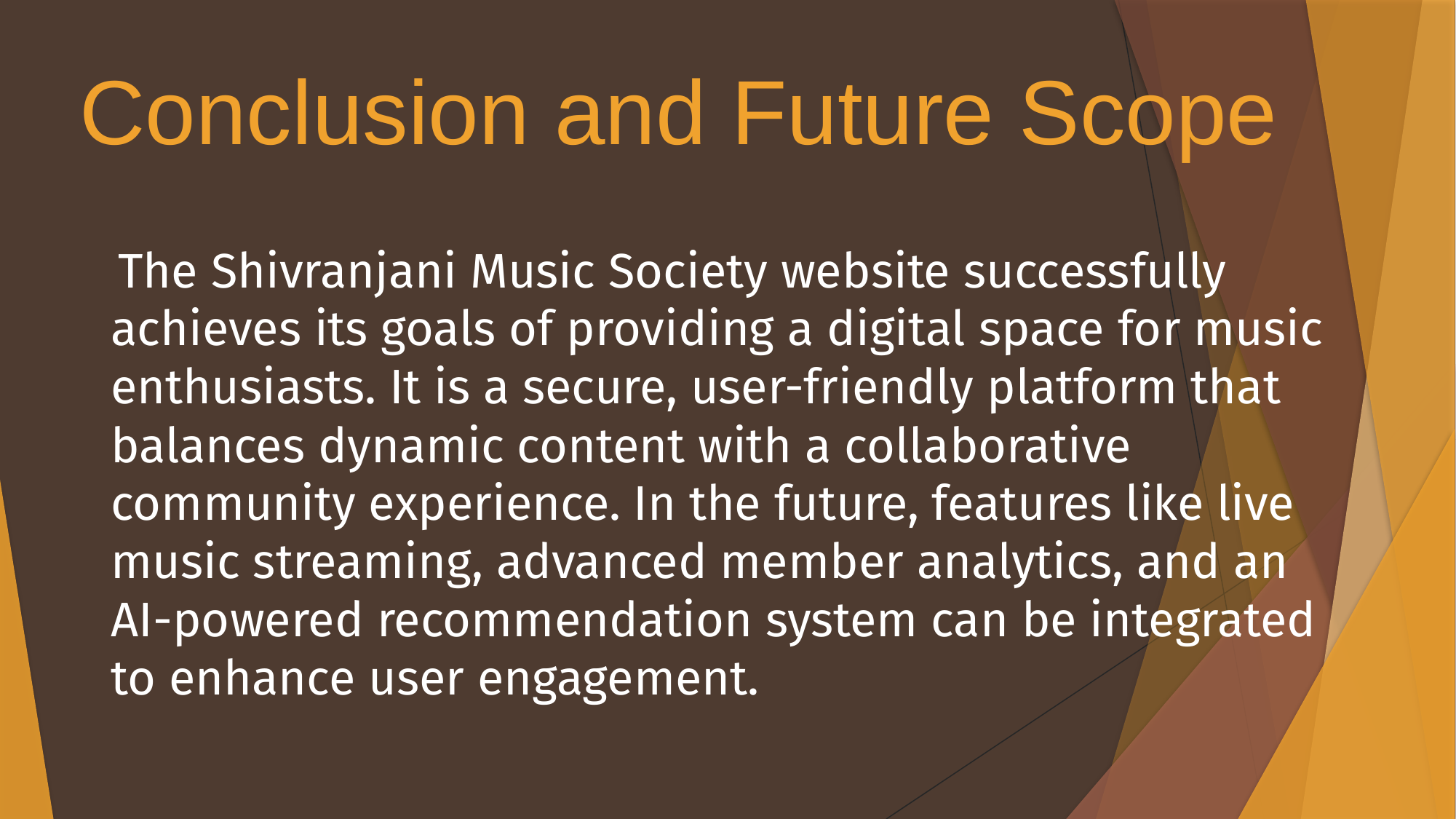

# Conclusion and Future Scope
 The Shivranjani Music Society website successfully achieves its goals of providing a digital space for music enthusiasts. It is a secure, user-friendly platform that balances dynamic content with a collaborative community experience. In the future, features like live music streaming, advanced member analytics, and an AI-powered recommendation system can be integrated to enhance user engagement.